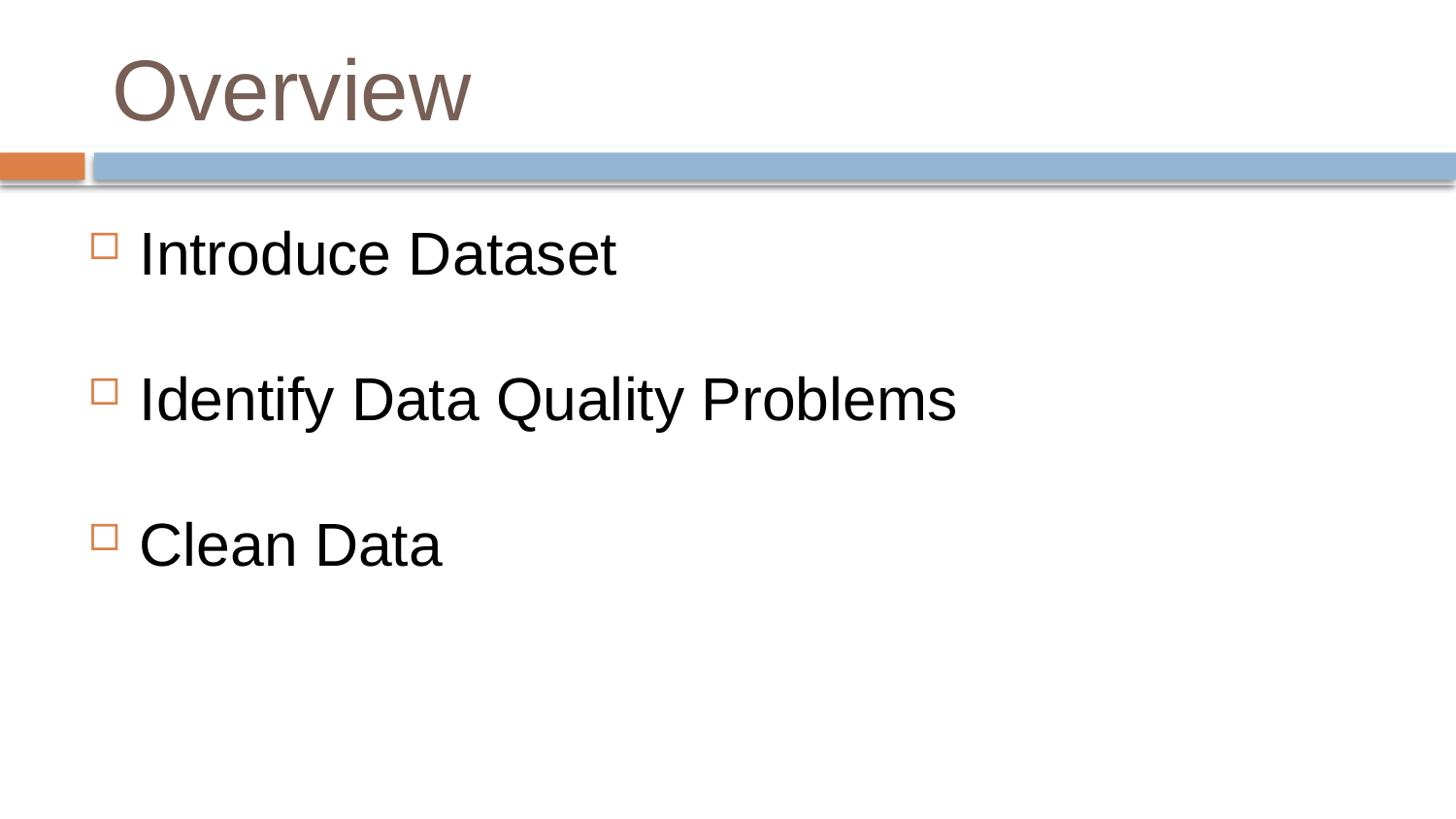

# Overview
Introduce Dataset

Identify Data Quality Problems

Clean Data